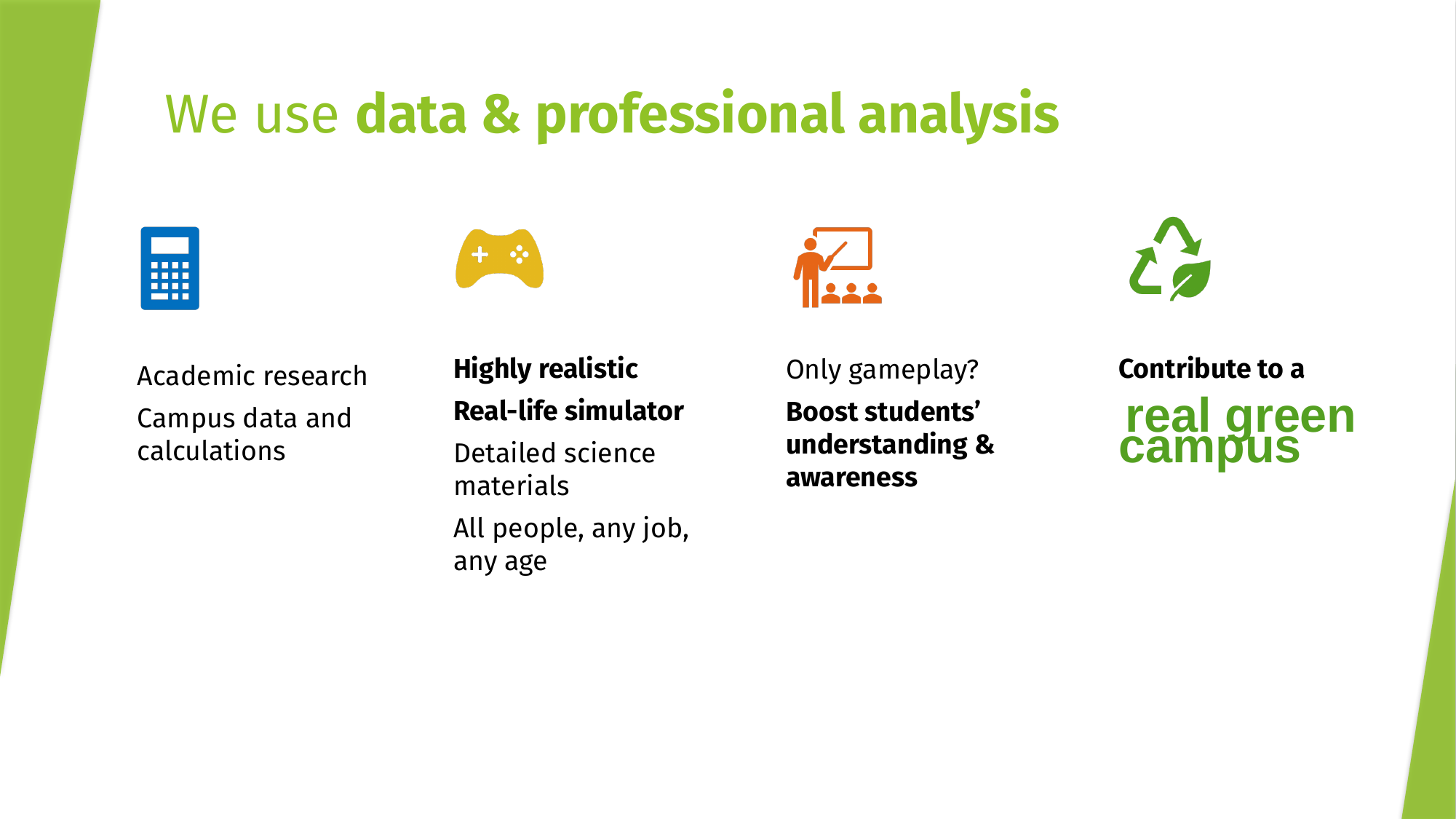

# We use data & professional analysis
Academic research
Campus data and calculations
Highly realistic
Real-life simulator
Detailed science materials
All people, any job, any age
Only gameplay?
Boost students’ understanding & awareness
Contribute to a
 real green
campus